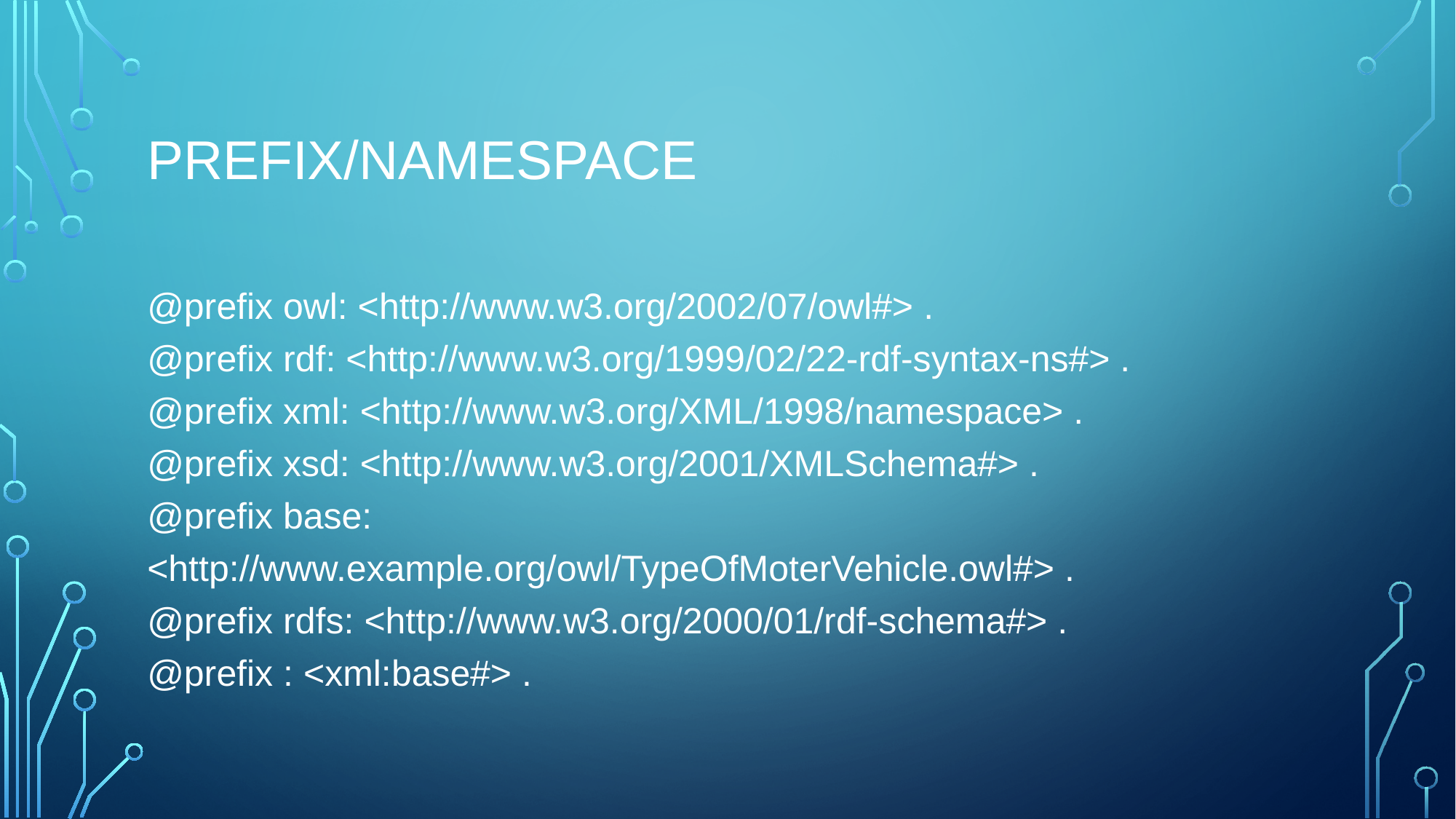

# Prefix/namespace
@prefix owl: <http://www.w3.org/2002/07/owl#> .
@prefix rdf: <http://www.w3.org/1999/02/22-rdf-syntax-ns#> .
@prefix xml: <http://www.w3.org/XML/1998/namespace> .
@prefix xsd: <http://www.w3.org/2001/XMLSchema#> .
@prefix base: <http://www.example.org/owl/TypeOfMoterVehicle.owl#> .
@prefix rdfs: <http://www.w3.org/2000/01/rdf-schema#> .
@prefix : <xml:base#> .